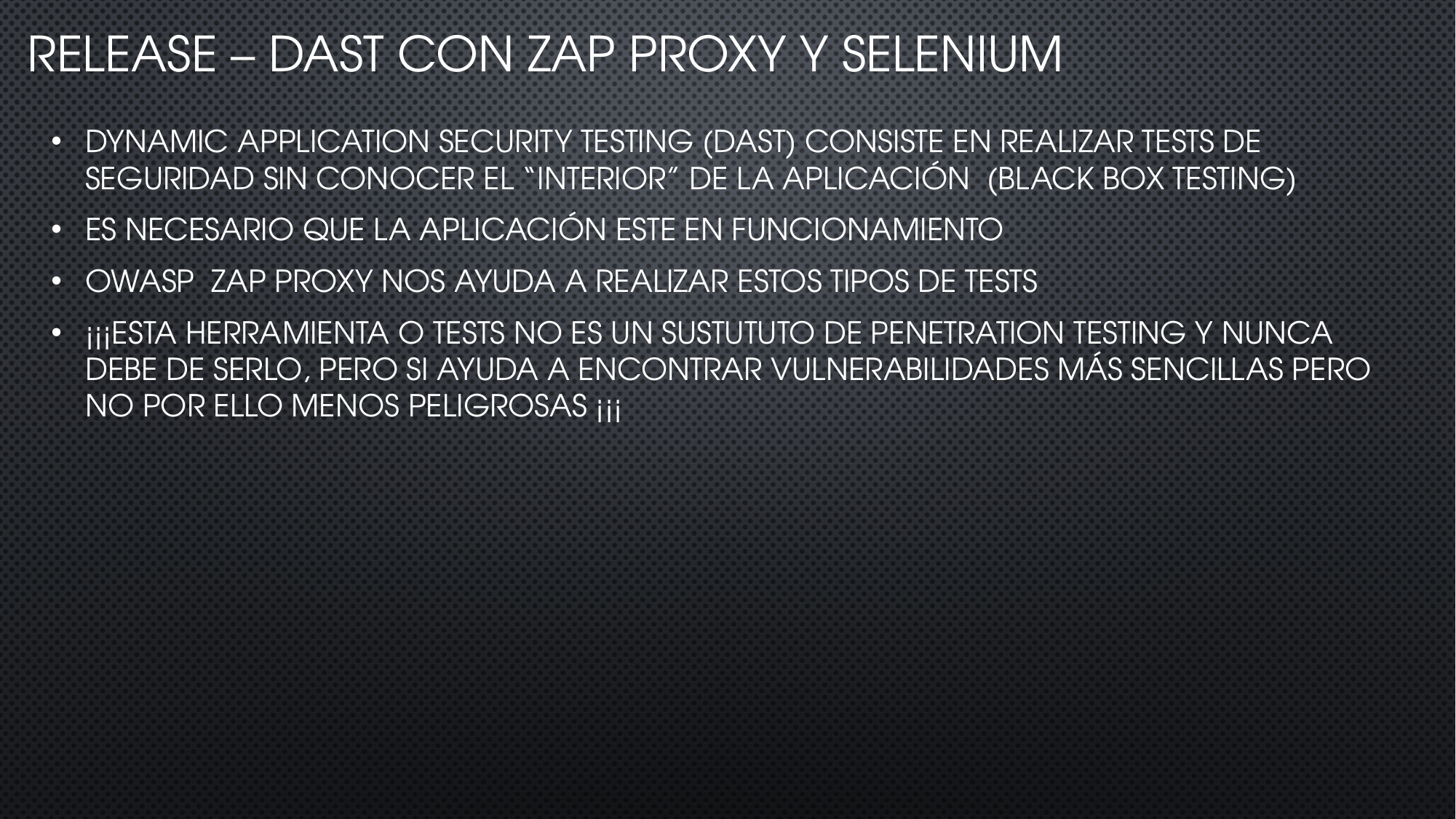

# release – dast CON zap proxy Y SELENIUM
Dynamic application security testing (dast) consiste en realizar tests de seguridad sin conocer el “interior” de la aplicación  (black box testing)
Es necesario que la aplicación este en funcionamiento
Owasp  zap proxy nos ayuda a realizar estos tipos de tests
¡¡¡Esta herramienta o tests no es un sustututo de penetration testing y nunca debe de serlo, pero si ayuda a encontrar vulnerabilidades más sencillas pero no por ello menos peligrosas ¡¡¡